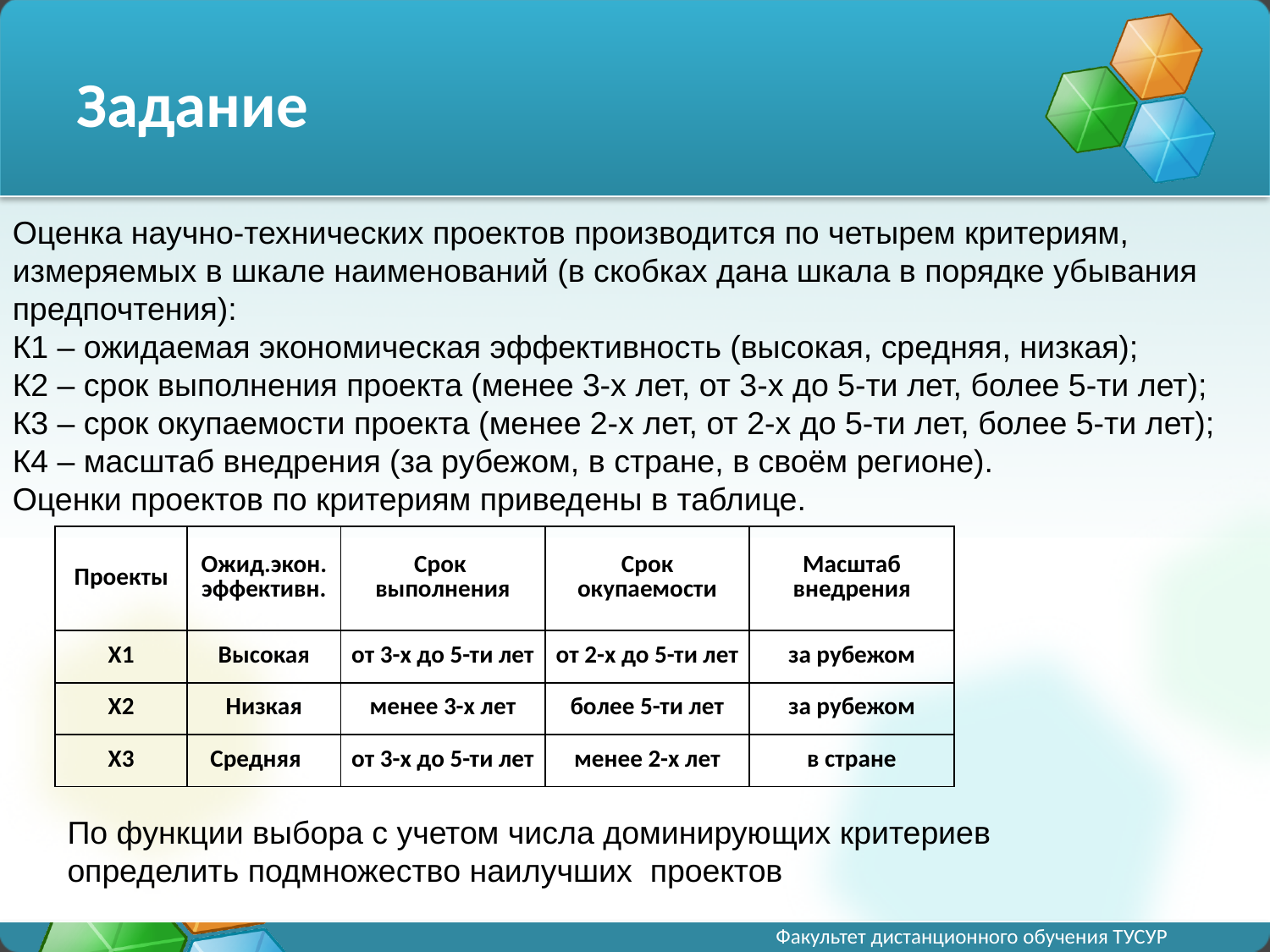

# Задание
Оценка научно-технических проектов производится по четырем критериям, измеряемых в шкале наименований (в скобках дана шкала в порядке убывания предпочтения):
К1 – ожидаемая экономическая эффективность (высокая, средняя, низкая);
К2 – срок выполнения проекта (менее 3-х лет, от 3-х до 5-ти лет, более 5-ти лет);
К3 – срок окупаемости проекта (менее 2-х лет, от 2-х до 5-ти лет, более 5-ти лет);
К4 – масштаб внедрения (за рубежом, в стране, в своём регионе).
Оценки проектов по критериям приведены в таблице.
| Проекты | Ожид.экон. эффективн. | Срок выполнения | Срок окупаемости | Масштаб внедрения |
| --- | --- | --- | --- | --- |
| Х1 | Высокая | от 3-х до 5-ти лет | от 2-х до 5-ти лет | за рубежом |
| Х2 | Низкая | менее 3-х лет | более 5-ти лет | за рубежом |
| Х3 | Средняя | от 3-х до 5-ти лет | менее 2-х лет | в стране |
По функции выбора с учетом числа доминирующих критериев определить подмножество наилучших  проектов